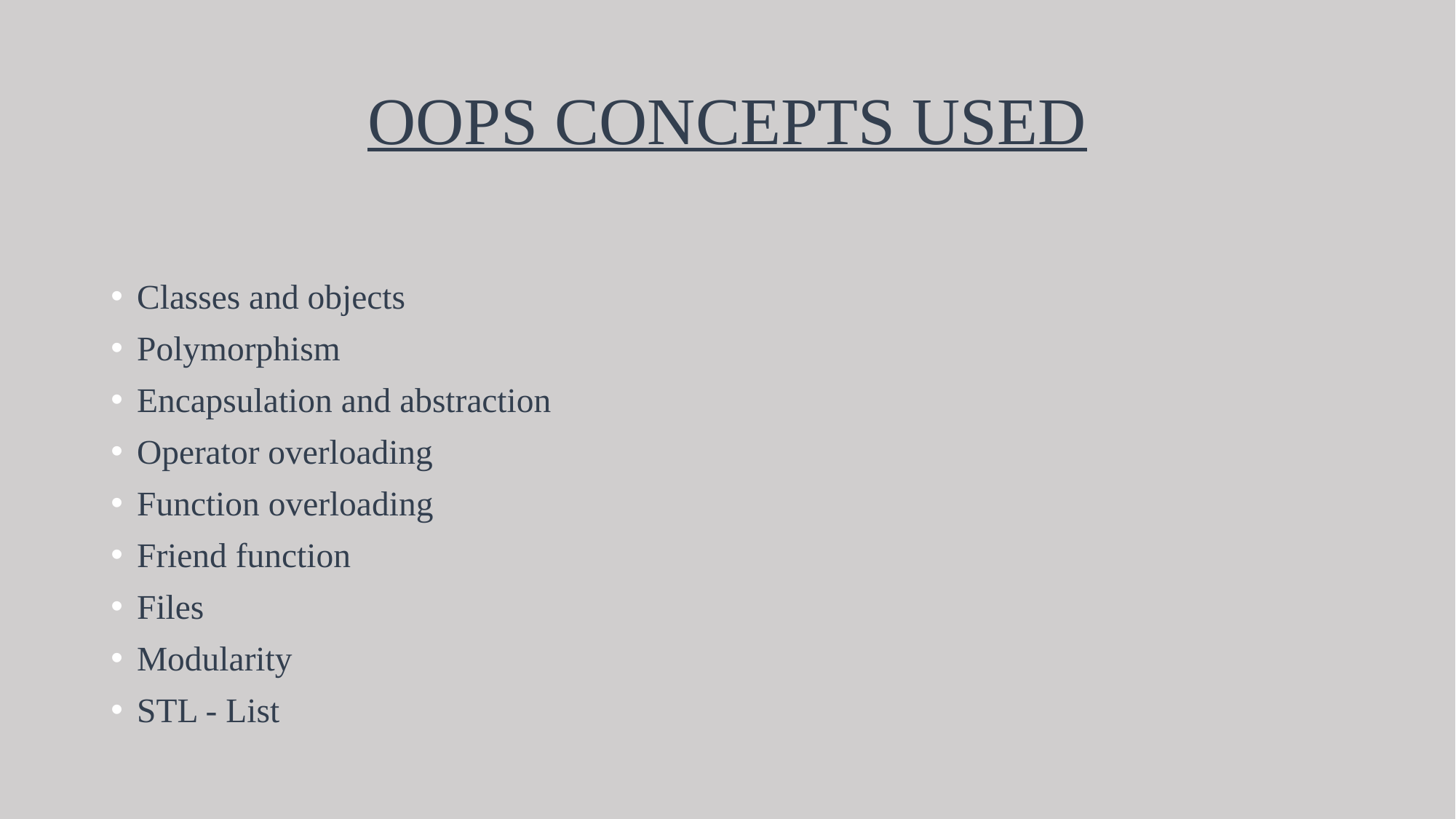

# OOPS CONCEPTS USED

Classes and objects
Polymorphism
Encapsulation and abstraction
Operator overloading
Function overloading
Friend function
Files
Modularity
STL - List